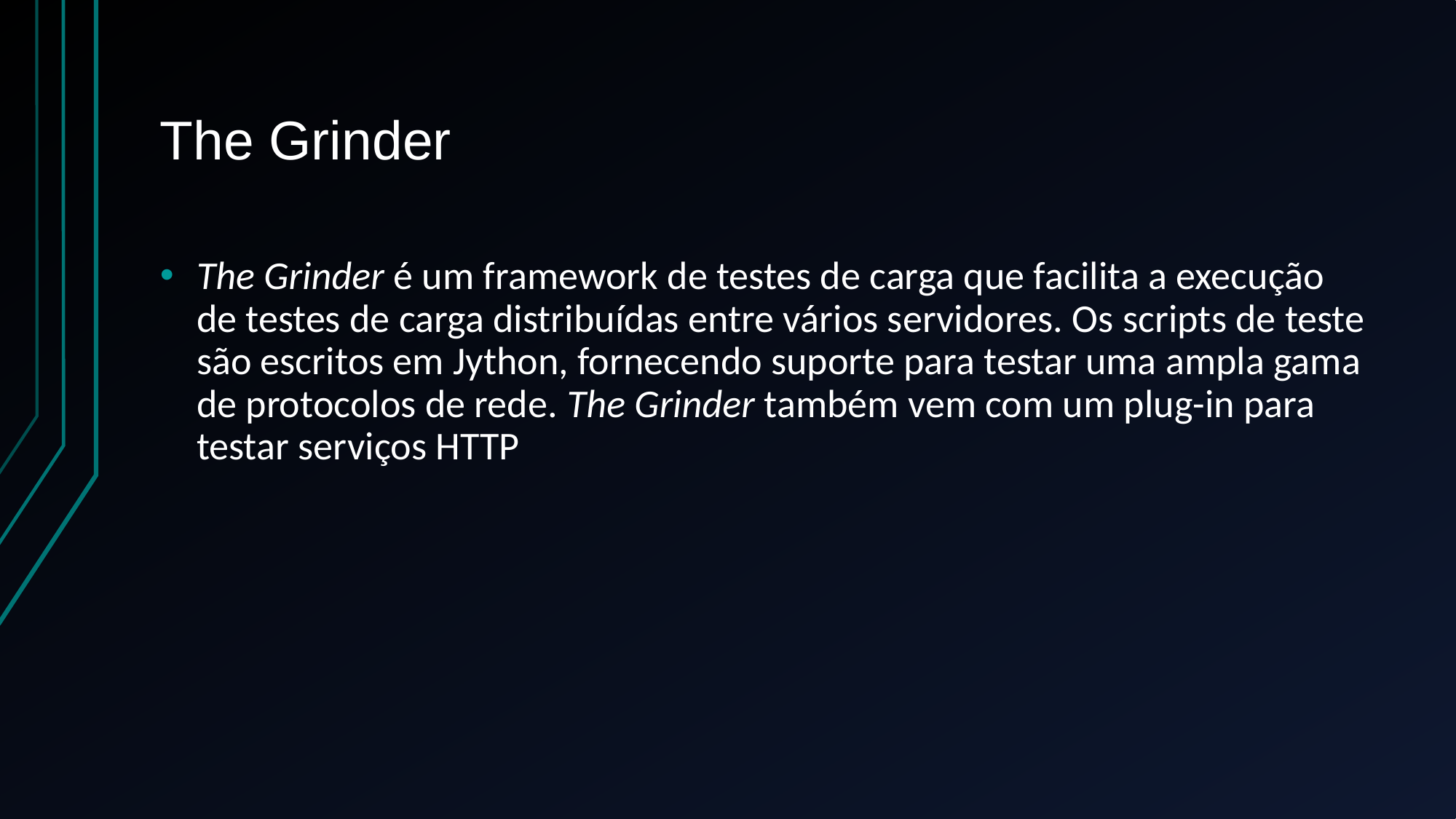

# The Grinder
The Grinder é um framework de testes de carga que facilita a execução de testes de carga distribuídas entre vários servidores. Os scripts de teste são escritos em Jython, fornecendo suporte para testar uma ampla gama de protocolos de rede. The Grinder também vem com um plug-in para testar serviços HTTP